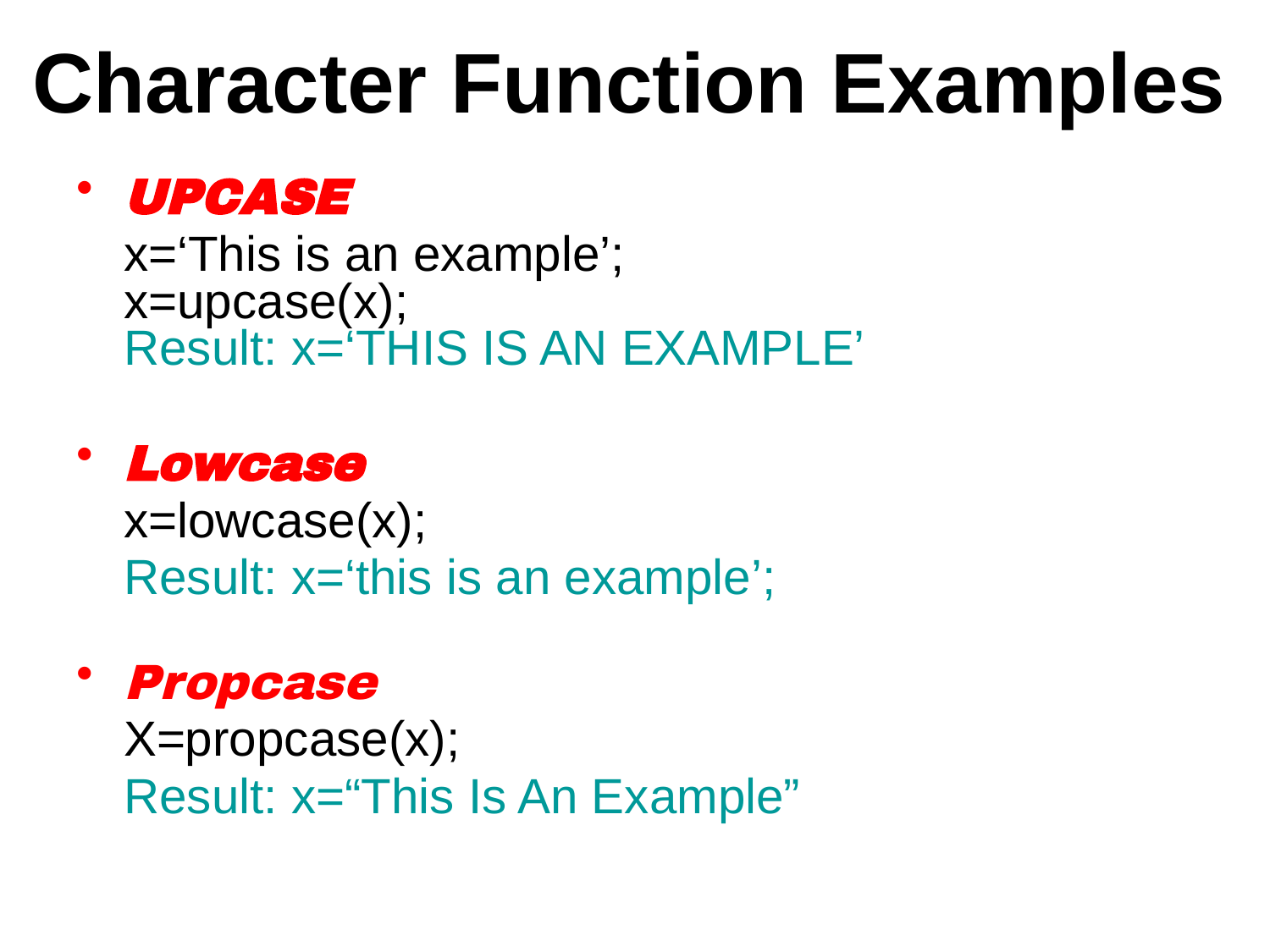

# Character Function Examples
UPCASE
	x=‘This is an example’;
x=upcase(x);
Result: x=‘THIS IS AN EXAMPLE’

Lowcase
	x=lowcase(x);
	Result: x=‘this is an example’;
Propcase
	X=propcase(x);
	Result: x=“This Is An Example”